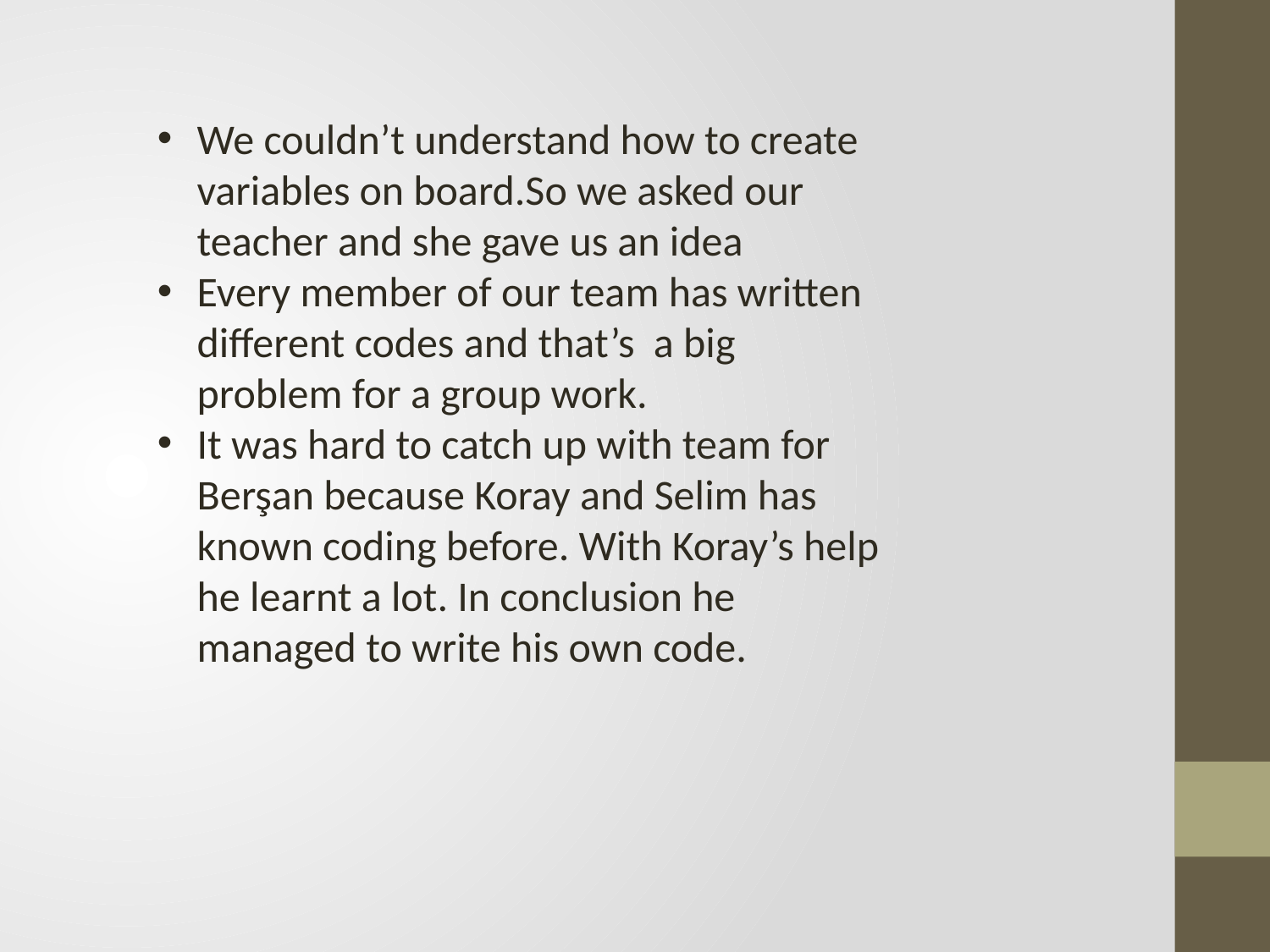

We couldn’t understand how to create variables on board.So we asked our teacher and she gave us an idea
Every member of our team has written different codes and that’s  a big problem for a group work.
It was hard to catch up with team for Berşan because Koray and Selim has known coding before. With Koray’s help he learnt a lot. In conclusion he managed to write his own code.